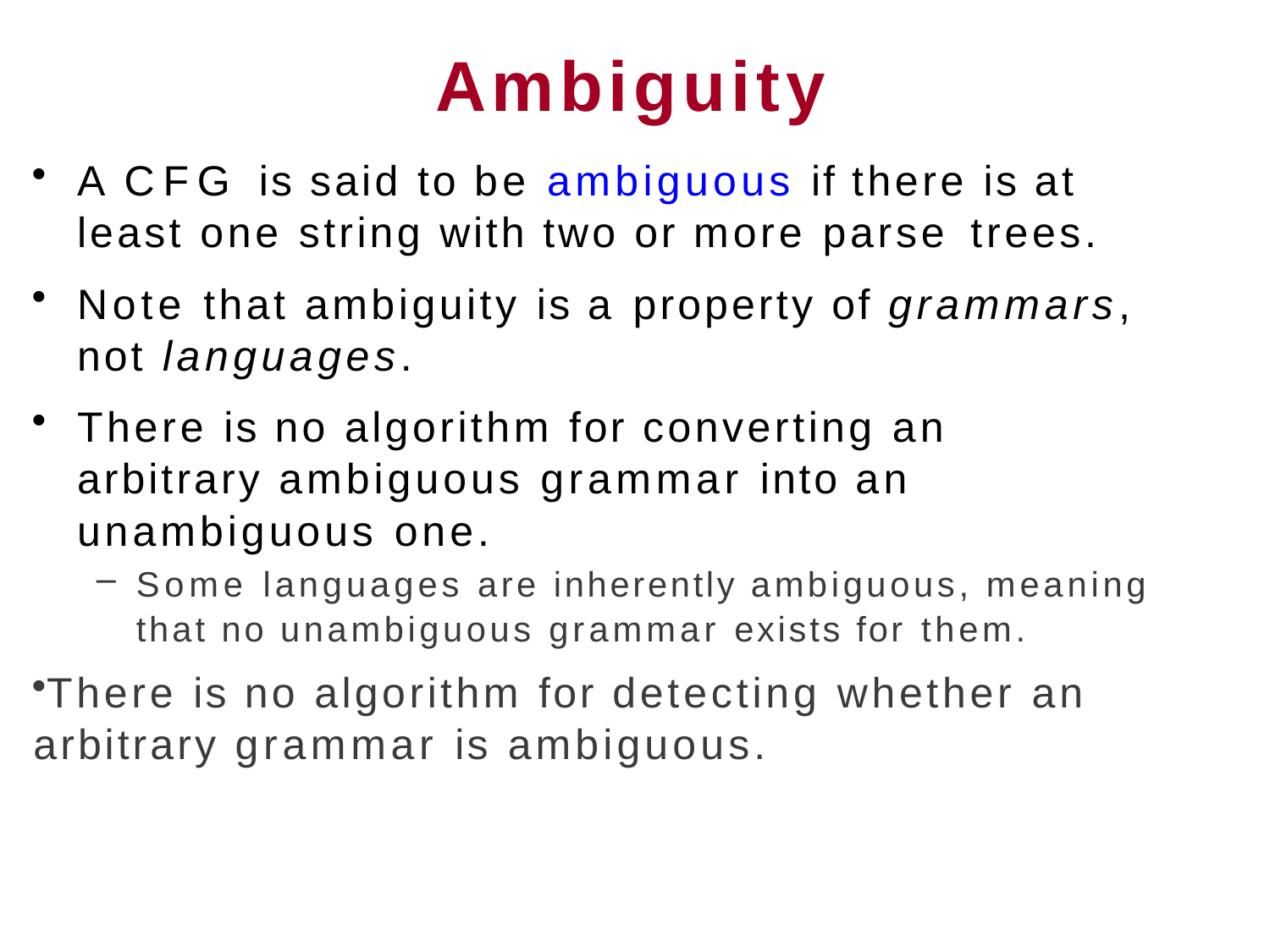

# Ambiguity
A CFG is said to be ambiguous if there is at  least one string with two or more parse trees.
Note that ambiguity is a property of grammars,  not languages.
There is no algorithm for converting an  arbitrary ambiguous grammar into an  unambiguous one.
Some languages are inherently ambiguous, meaning  that no unambiguous grammar exists for them.
There is no algorithm for detecting whether an  arbitrary grammar is ambiguous.